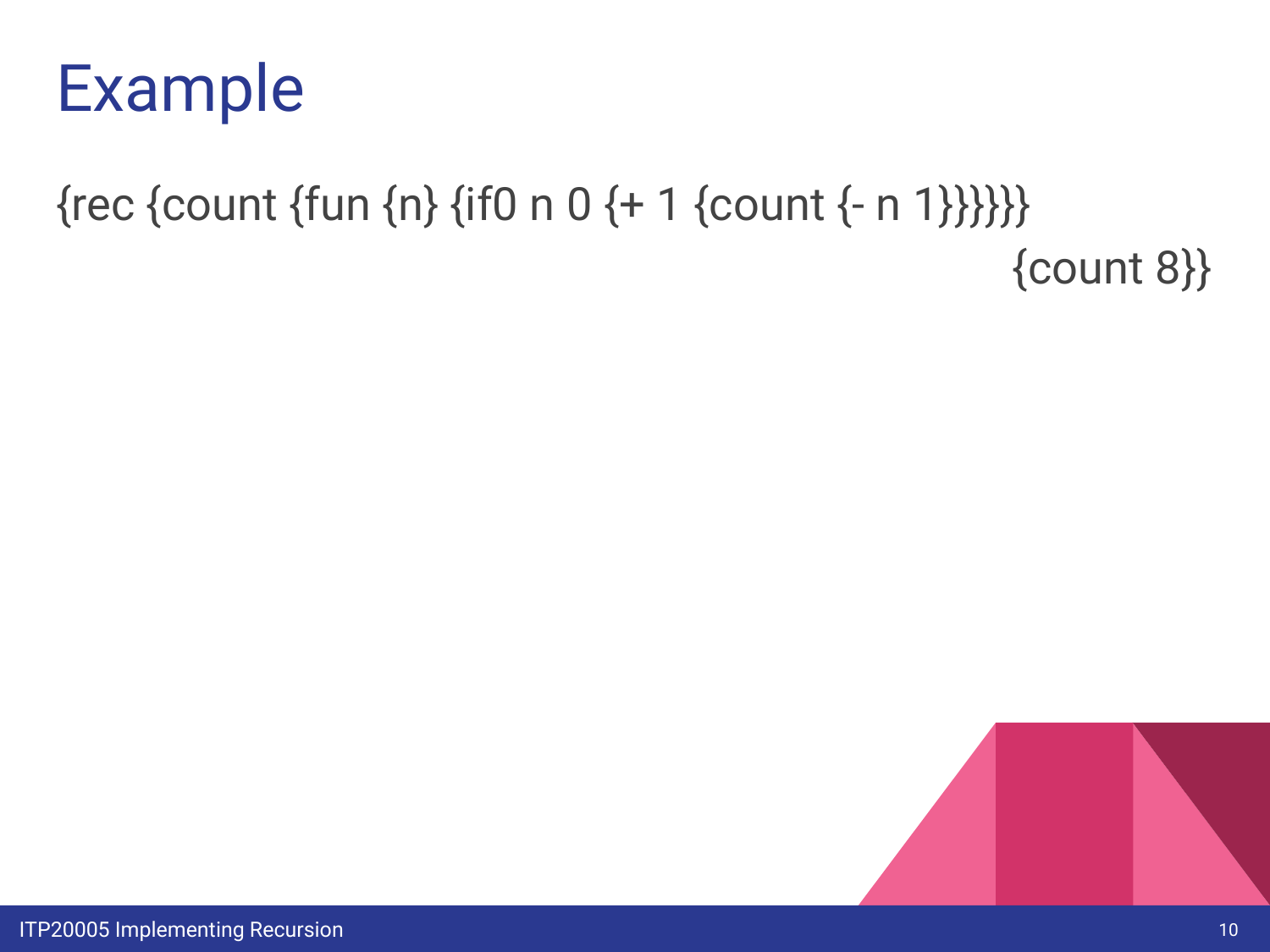

# Example
{rec {count {fun {n} {if0 n 0 {+ 1 {count {- n 1}}}}}}
                                                                                    {count 8}}
10